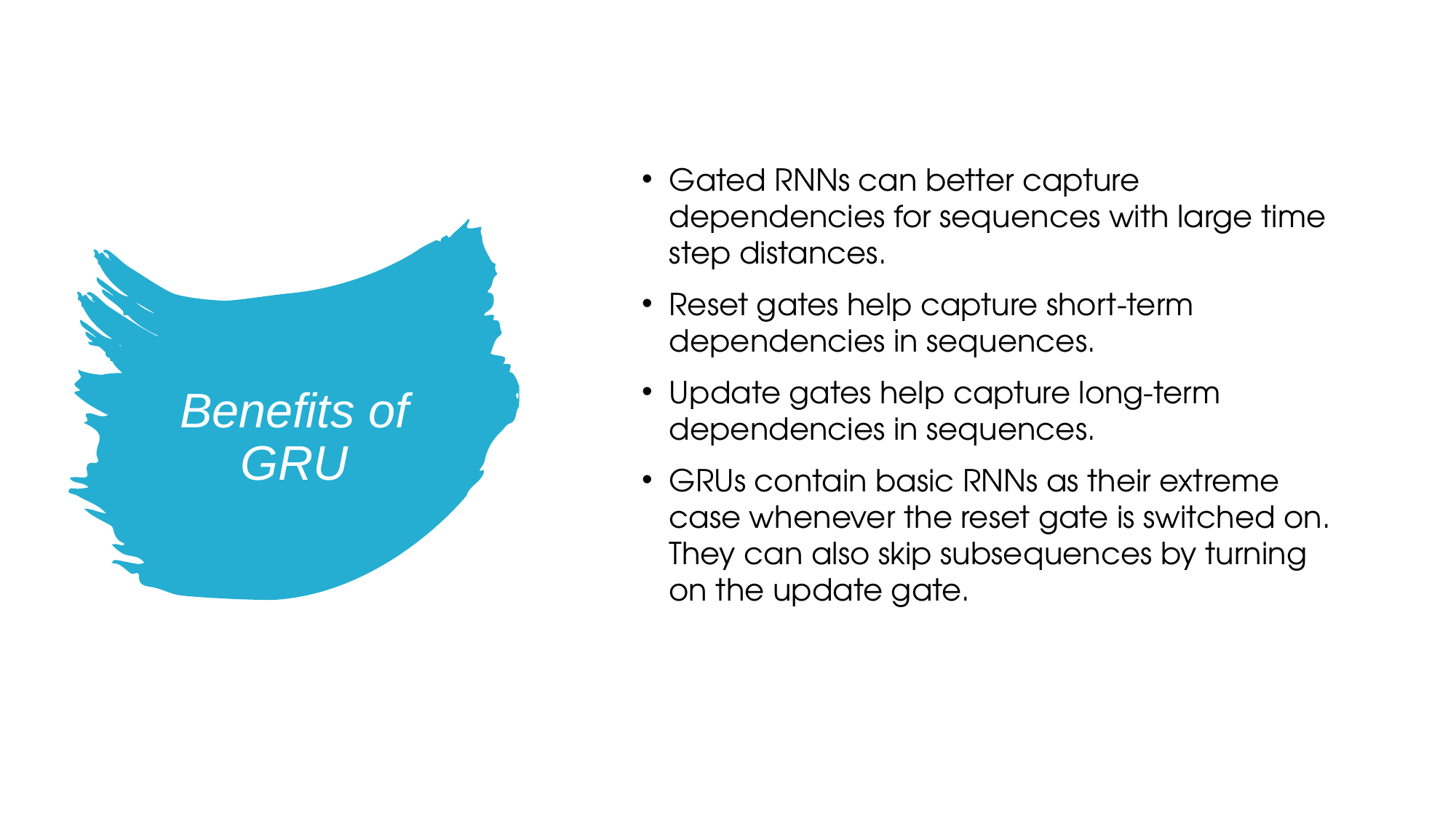

Gated RNNs can better capture dependencies for sequences with large time step distances.
Reset gates help capture short-term dependencies in sequences.
Update gates help capture long-term dependencies in sequences.
GRUs contain basic RNNs as their extreme case whenever the reset gate is switched on. They can also skip subsequences by turning on the update gate.

# Benefits of GRU